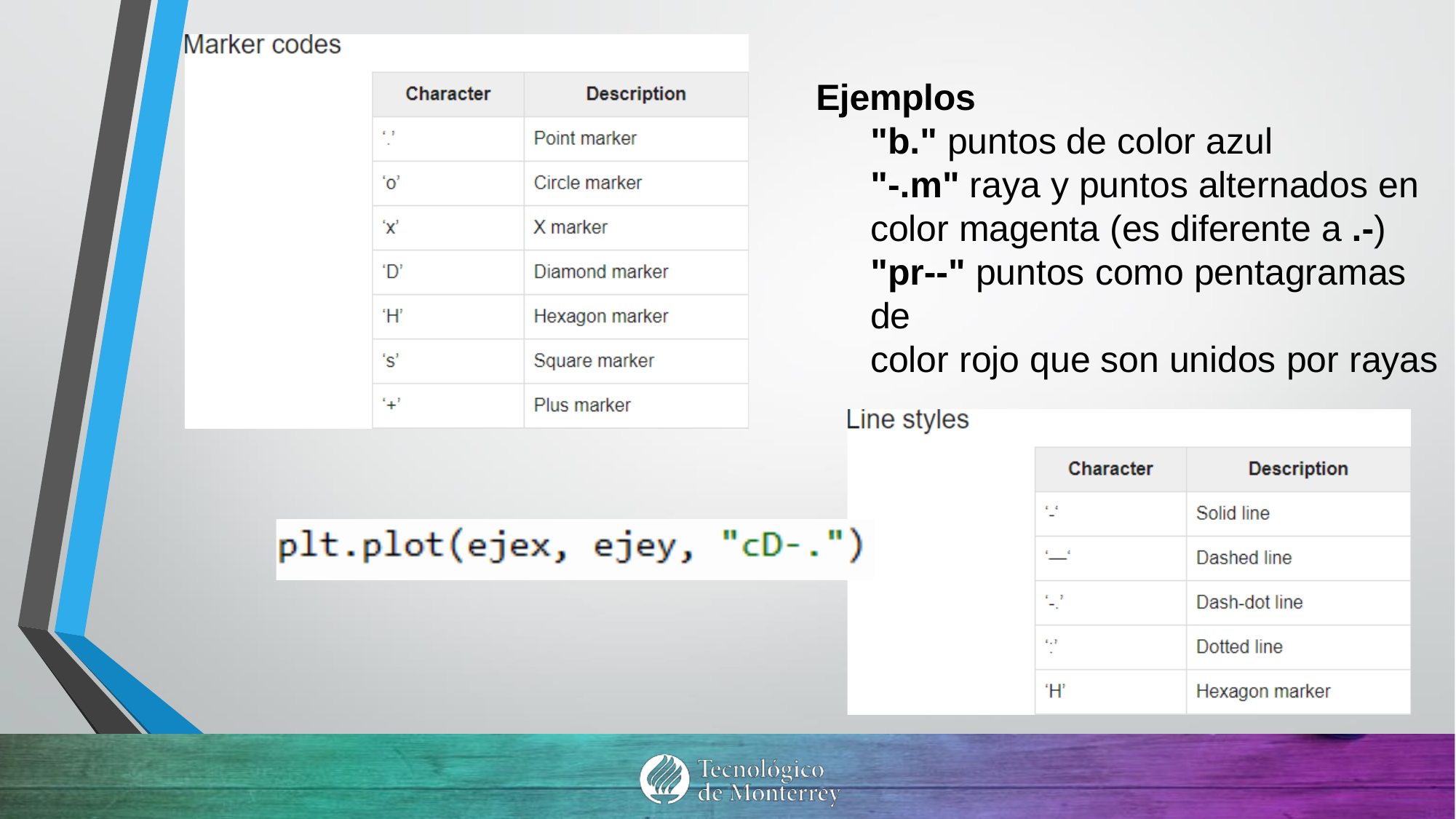

Ejemplos
"b." puntos de color azul
"-.m" raya y puntos alternados en color magenta (es diferente a .-)
"pr--" puntos como pentagramas de
color rojo que son unidos por rayas